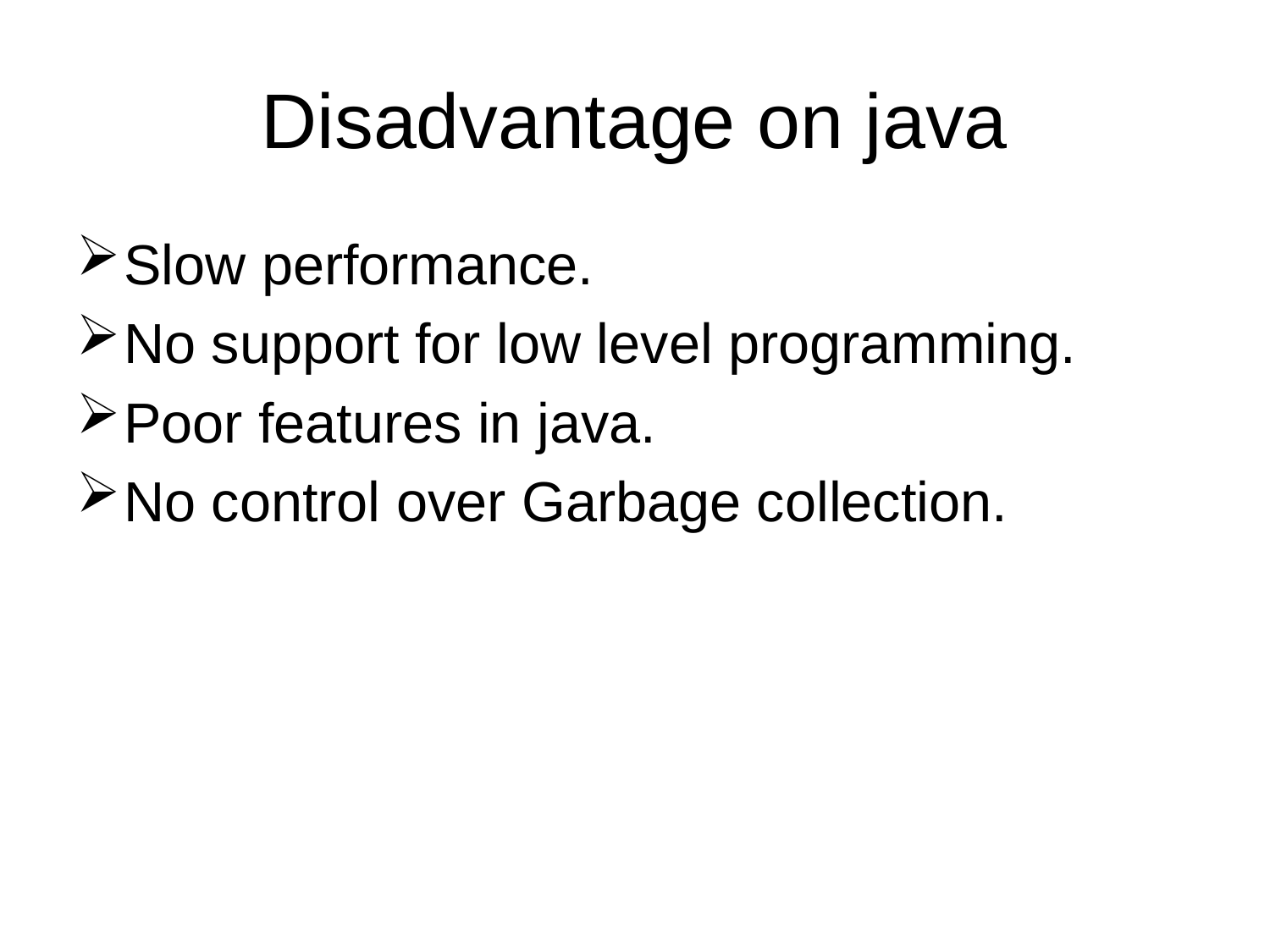

# Disadvantage on java
Slow performance.
No support for low level programming.
Poor features in java.
No control over Garbage collection.